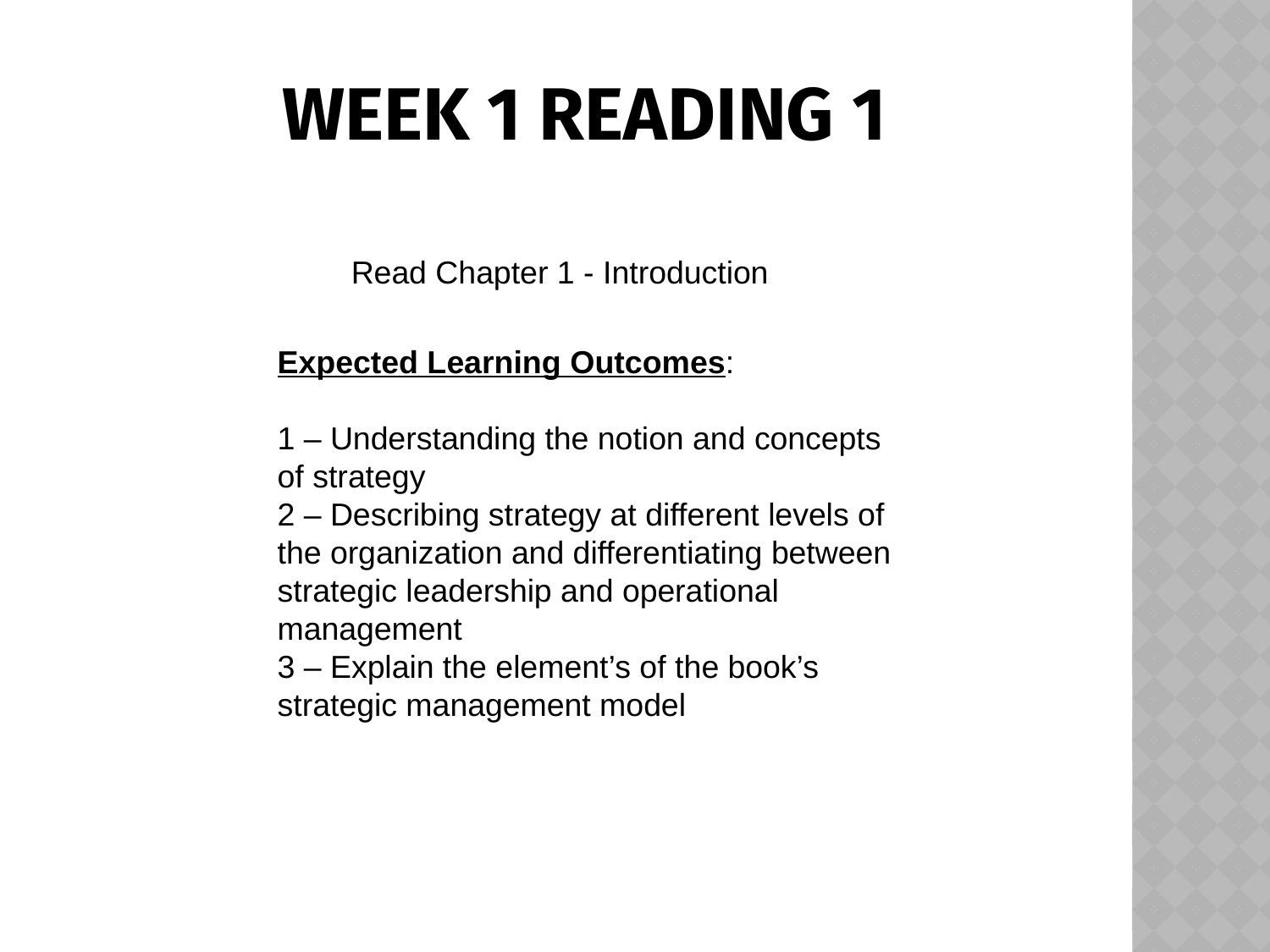

# Week 1 Reading 1
Read Chapter 1 - Introduction
Expected Learning Outcomes:

1 – Understanding the notion and concepts of strategy
2 – Describing strategy at different levels of the organization and differentiating between strategic leadership and operational management
3 – Explain the element’s of the book’s strategic management model